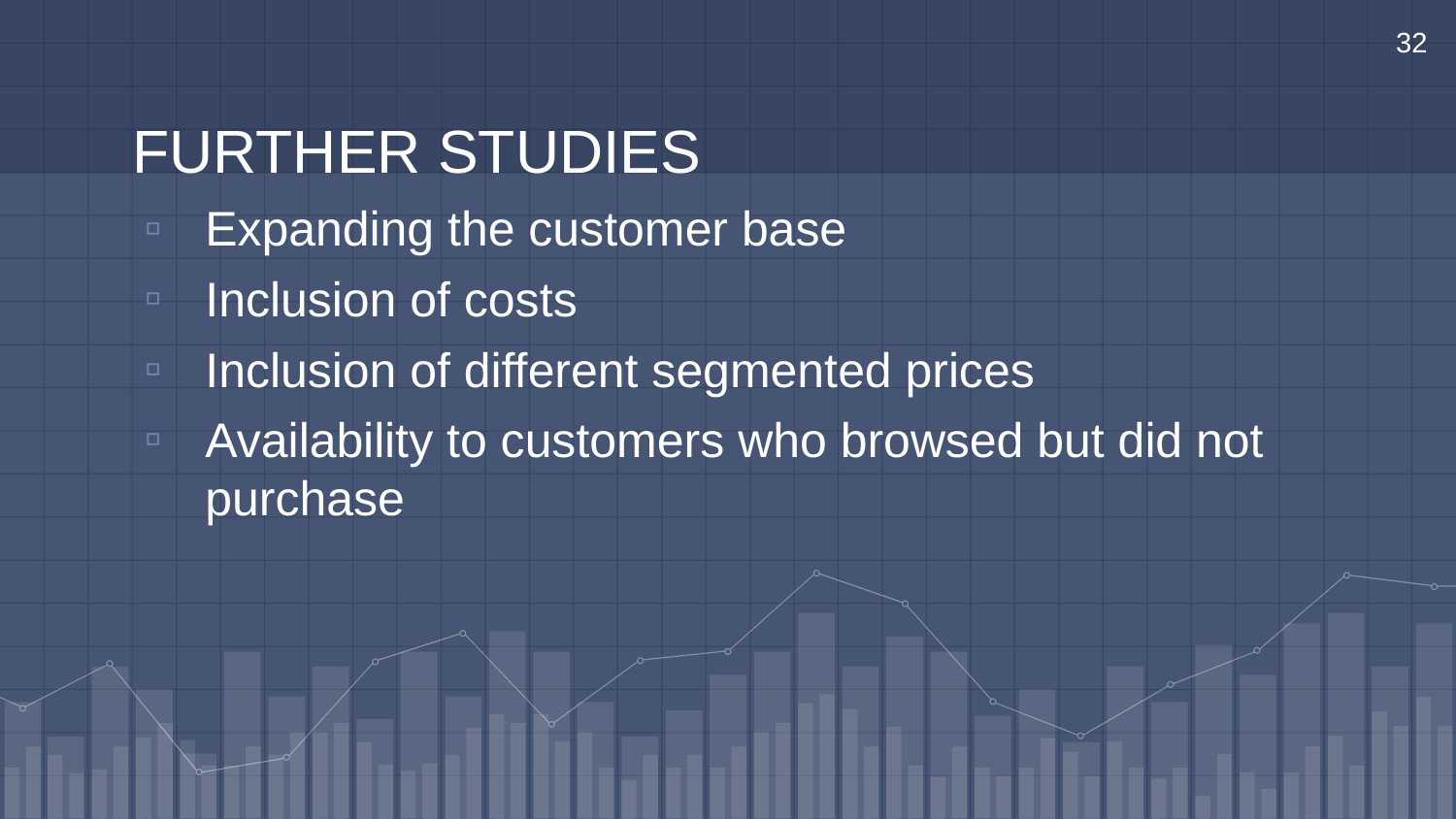

32
# FURTHER STUDIES
Expanding the customer base
Inclusion of costs
Inclusion of different segmented prices
Availability to customers who browsed but did not purchase